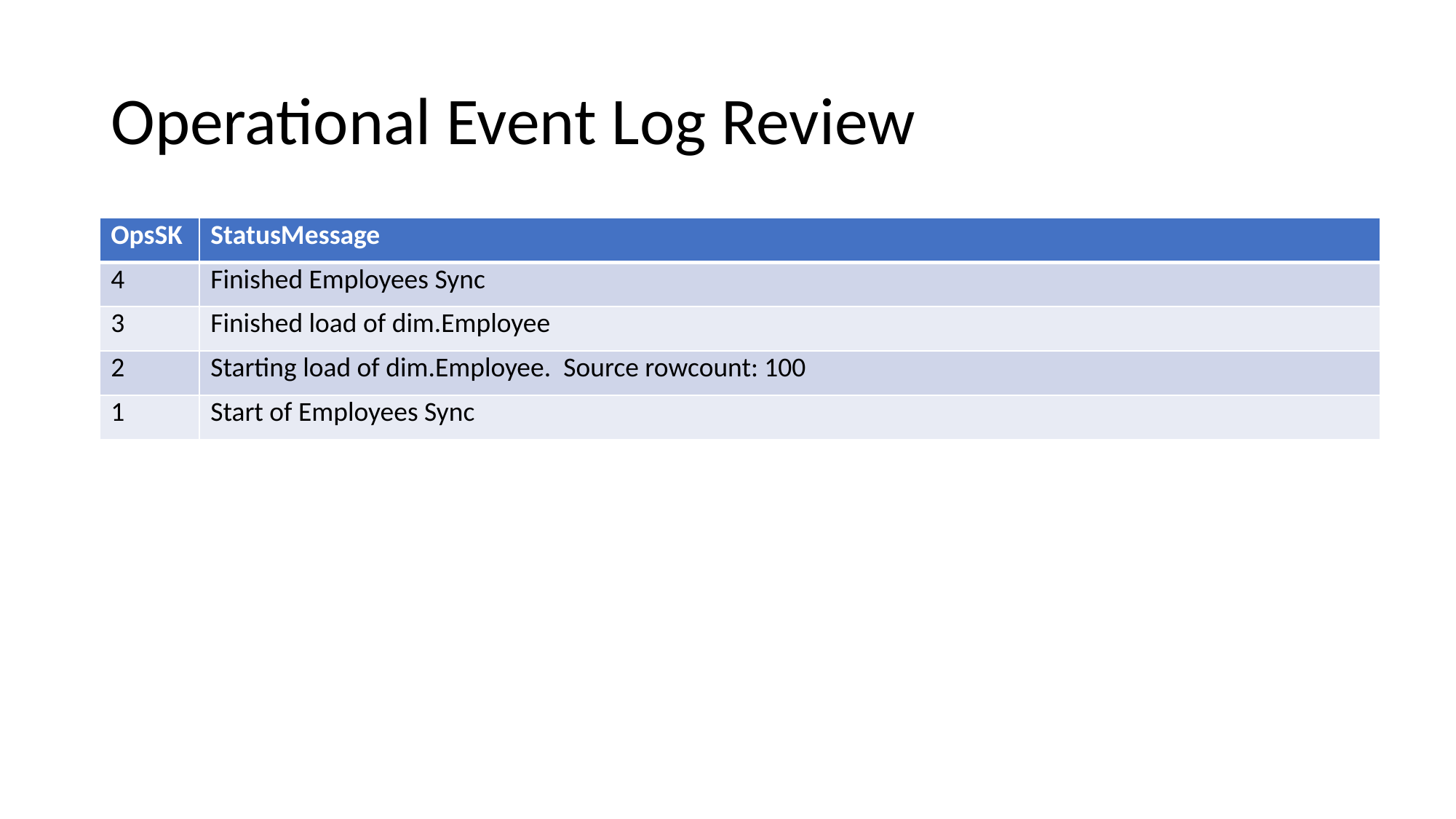

# Operational Event Log Review
| OpsSK | StatusMessage |
| --- | --- |
| 4 | Finished Employees Sync |
| 3 | Finished load of dim.Employee |
| 2 | Starting load of dim.Employee. Source rowcount: 100 |
| 1 | Start of Employees Sync |